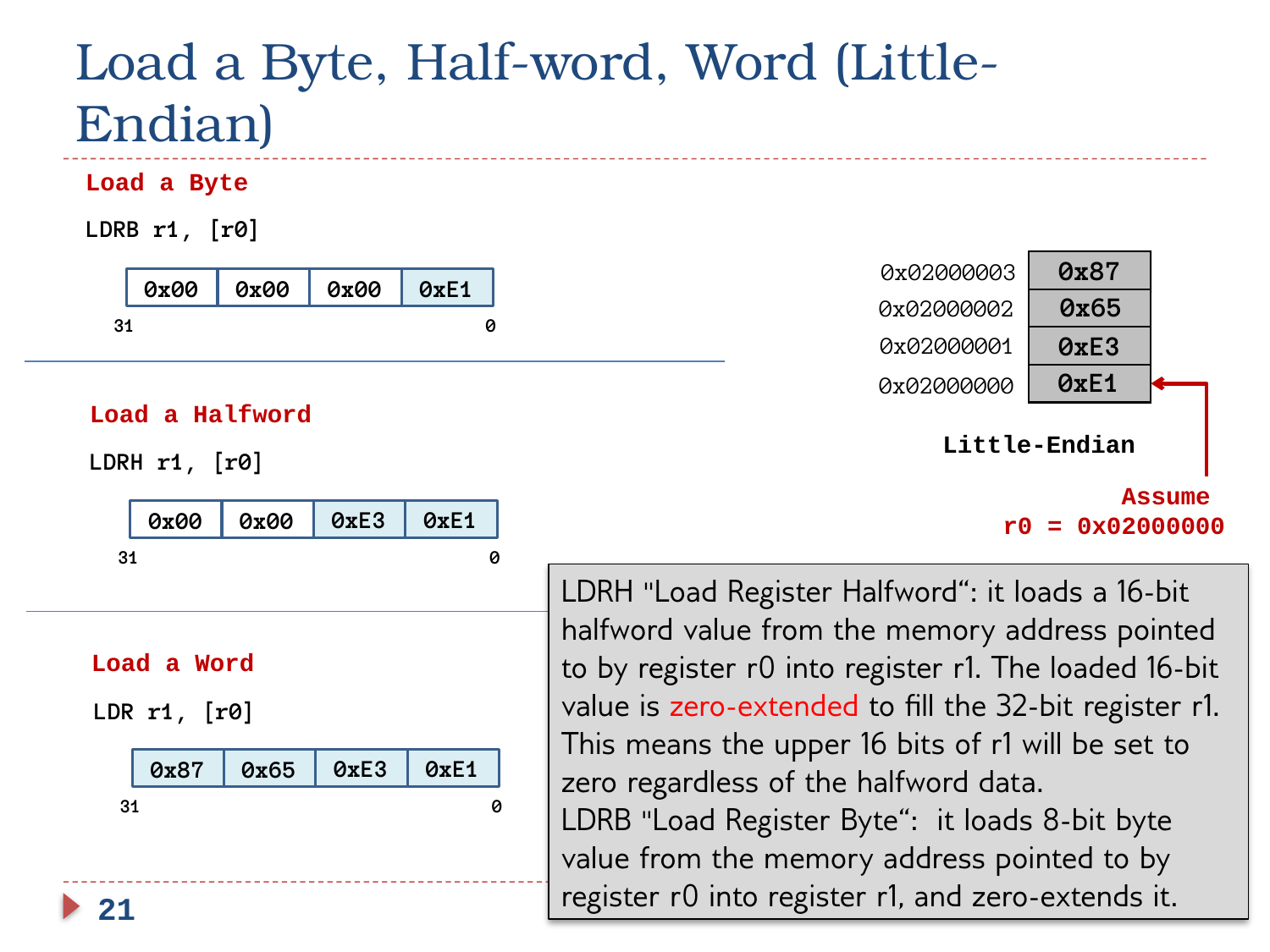

# Load a Byte, Half-word, Word (Little-Endian)
Load a Byte
LDRB r1, [r0]
0x00
0xE1
0x00
0x00
31
0
0x87

0x02000003
0x65

0x02000002
0xE3
0x02000001

0xE1

0x02000000
Load a Halfword
LDRH r1, [r0]
0xE3
0xE1
0x00
0x00
31
0
Little-Endian
Assume
r0 = 0x02000000
LDRH "Load Register Halfword“: it loads a 16-bit halfword value from the memory address pointed to by register r0 into register r1. The loaded 16-bit value is zero-extended to fill the 32-bit register r1. This means the upper 16 bits of r1 will be set to zero regardless of the halfword data.
LDRB "Load Register Byte“:  it loads 8-bit byte value from the memory address pointed to by register r0 into register r1, and zero-extends it.
Load a Word
LDR r1, [r0]
0xE3
0xE1
0x87
0x65
31
0
21